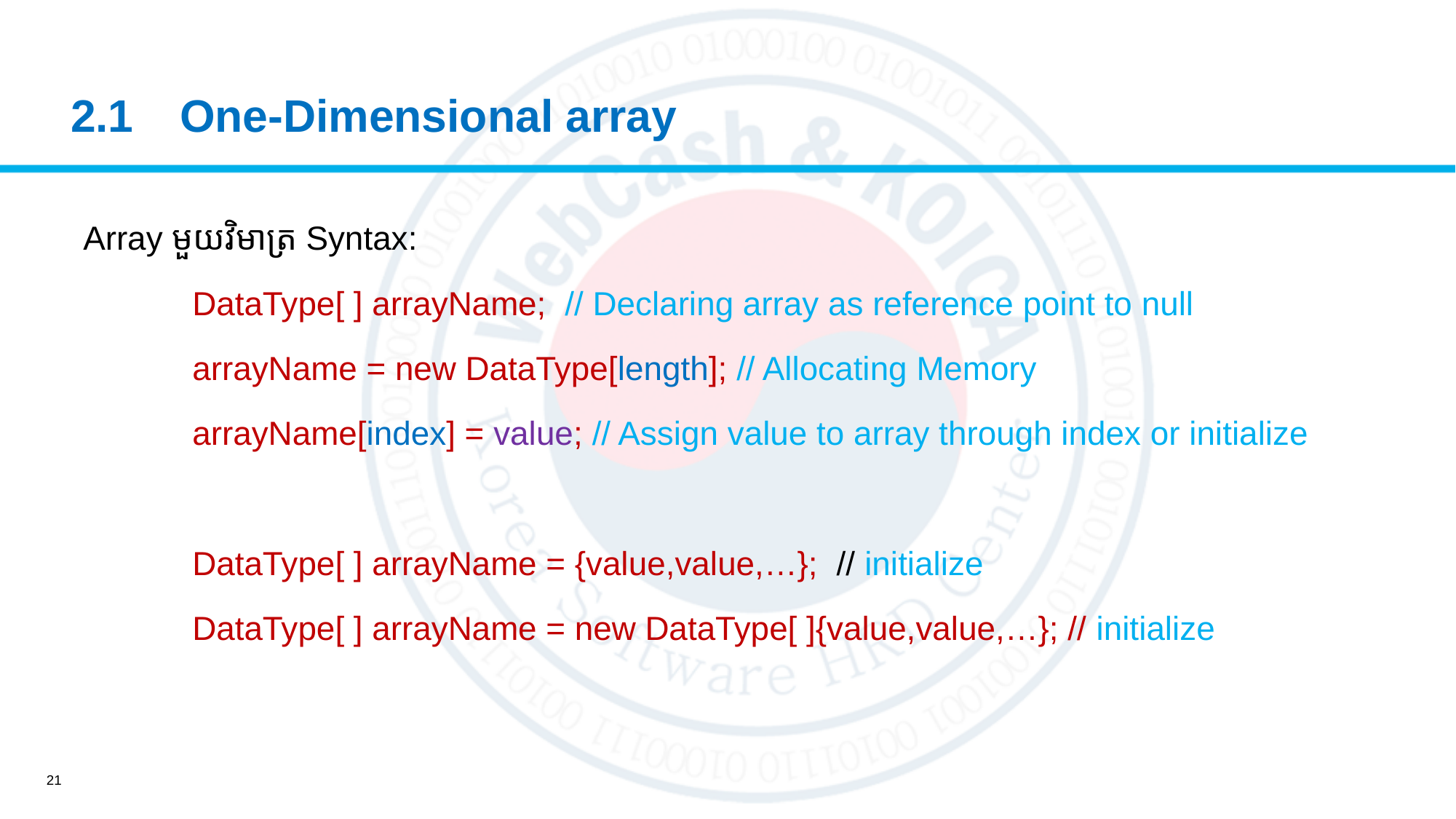

# 2.1	One-Dimensional array
Array មួយវិមាត្រ Syntax:
	DataType[ ] arrayName;  // Declaring array as reference point to null
	arrayName = new DataType[length]; // Allocating Memory
 	arrayName[index] = value; // Assign value to array through index or initialize

	DataType[ ] arrayName = {value,value,…};  // initialize
	DataType[ ] arrayName = new DataType[ ]{value,value,…}; // initialize

21